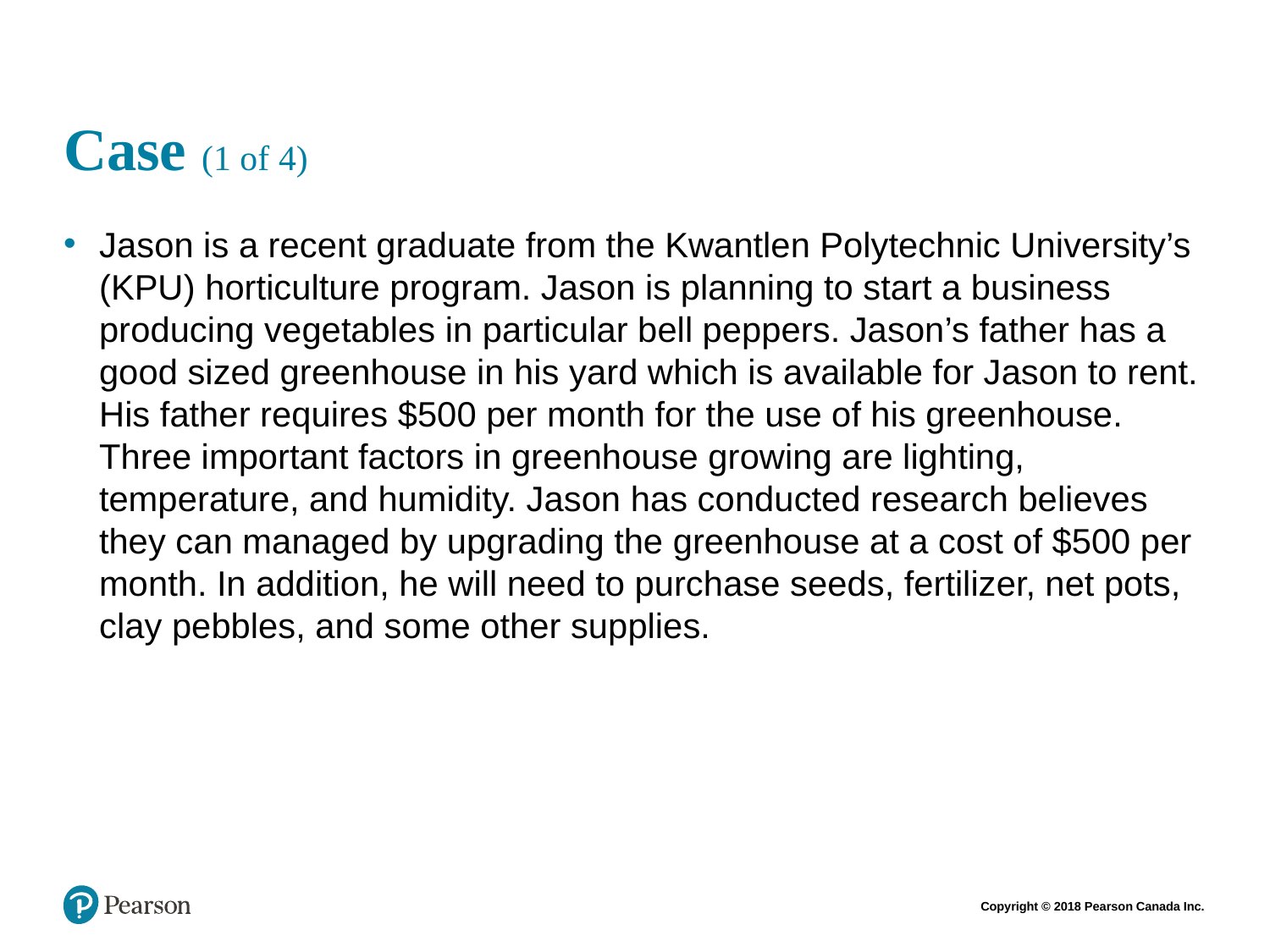

# Case (1 of 4)
Jason is a recent graduate from the Kwantlen Polytechnic University’s (KPU) horticulture program. Jason is planning to start a business producing vegetables in particular bell peppers. Jason’s father has a good sized greenhouse in his yard which is available for Jason to rent. His father requires $500 per month for the use of his greenhouse. Three important factors in greenhouse growing are lighting, temperature, and humidity. Jason has conducted research believes they can managed by upgrading the greenhouse at a cost of $500 per month. In addition, he will need to purchase seeds, fertilizer, net pots, clay pebbles, and some other supplies.